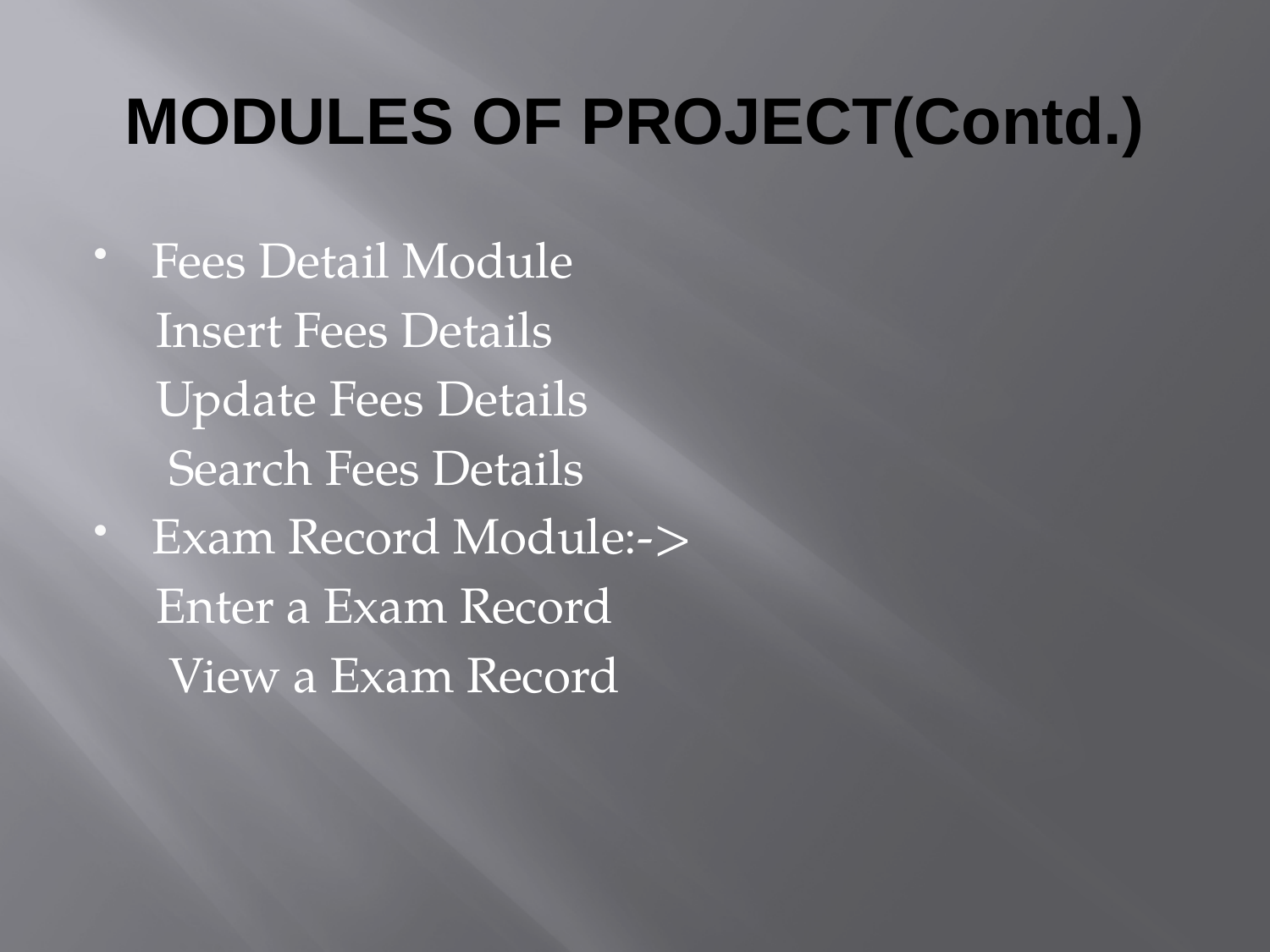

# MODULES OF PROJECT(Contd.)
Fees Detail Module
     Insert Fees Details
     Update Fees Details
      Search Fees Details
Exam Record Module:->
     Enter a Exam Record
      View a Exam Record